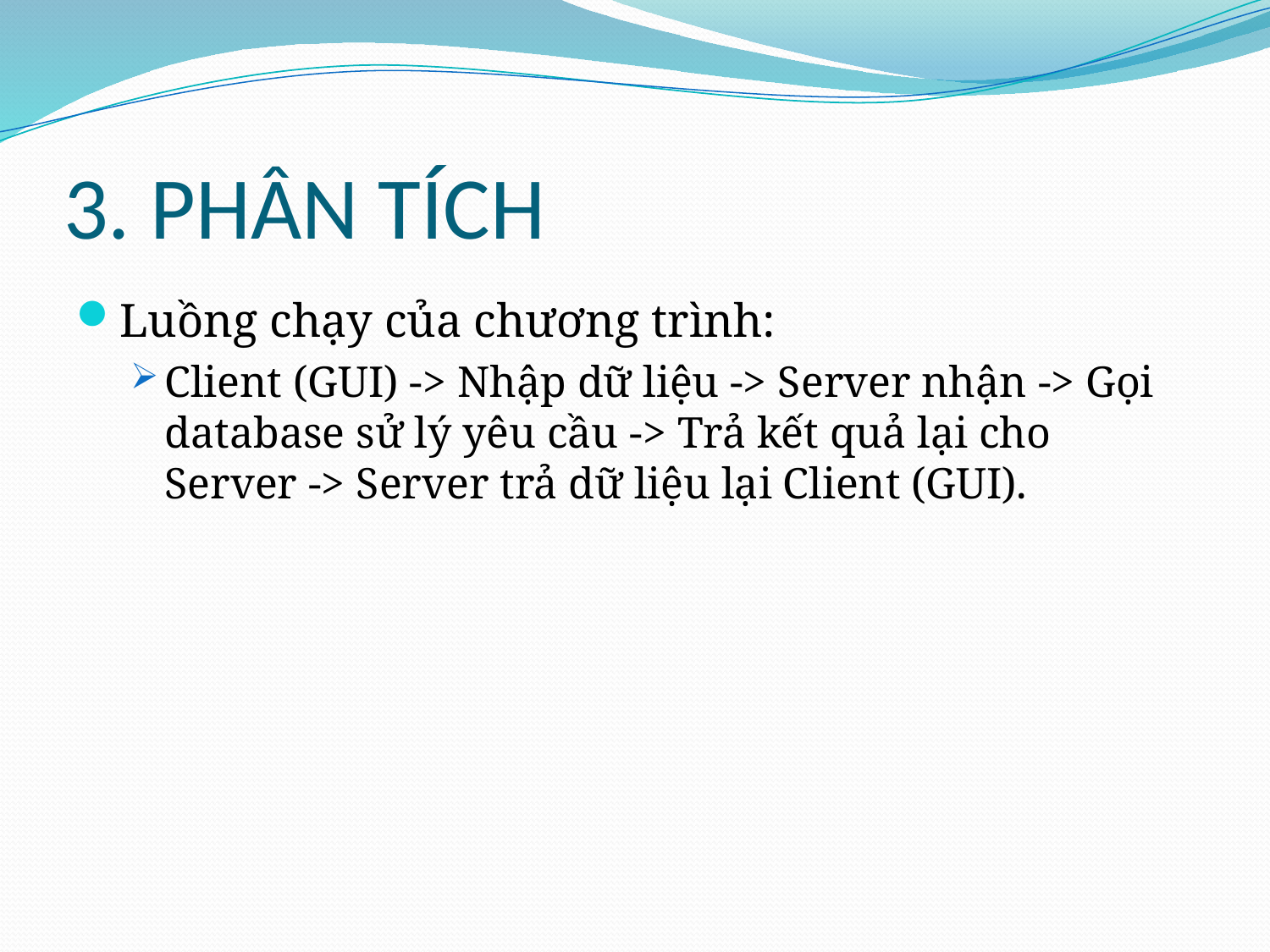

# 3. PHÂN TÍCH
Luồng chạy của chương trình:
Client (GUI) -> Nhập dữ liệu -> Server nhận -> Gọi database sử lý yêu cầu -> Trả kết quả lại cho Server -> Server trả dữ liệu lại Client (GUI).